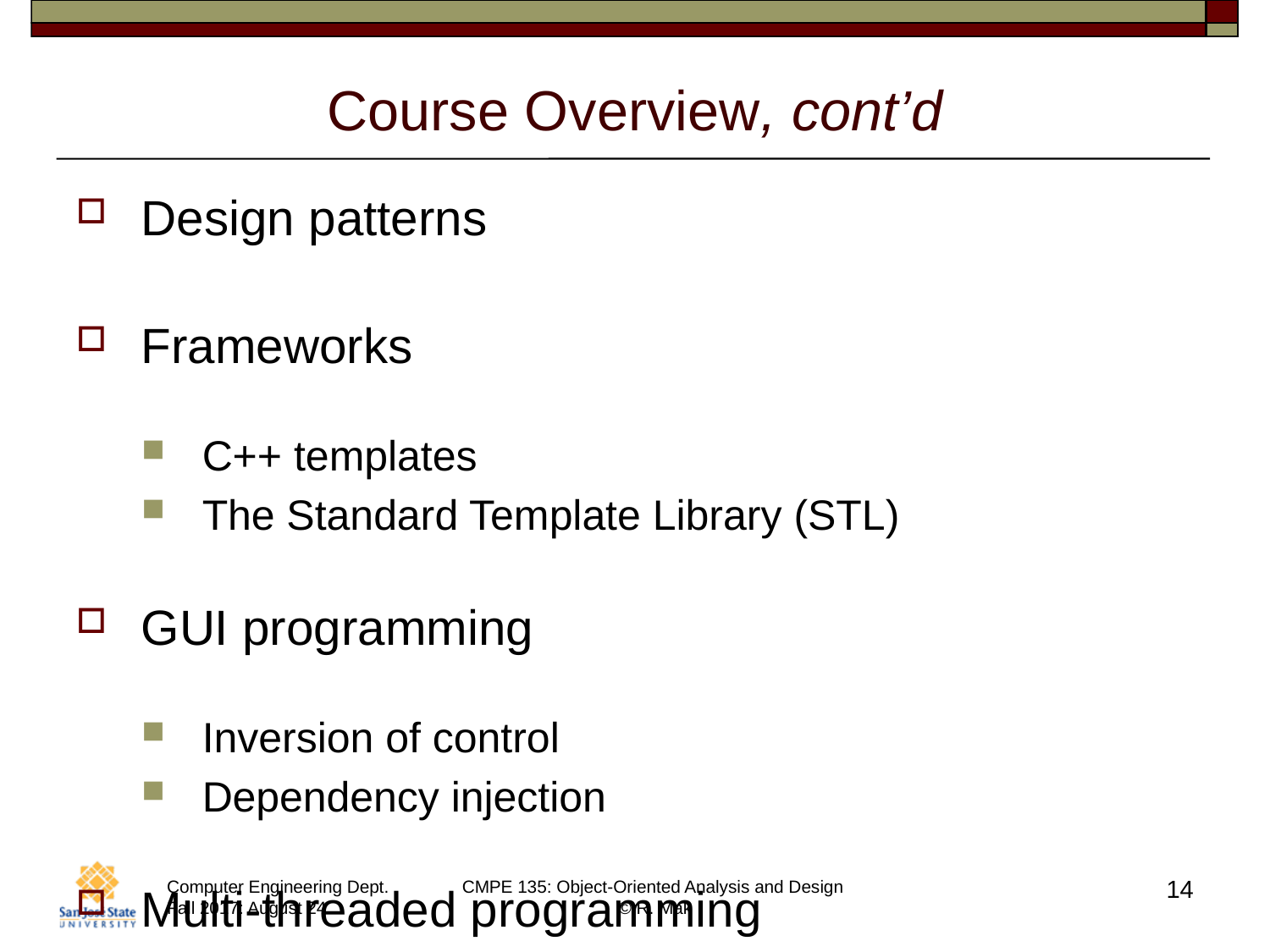

# Course Overview, cont’d
Design patterns

Frameworks

C++ templates
The Standard Template Library (STL)

GUI programming

Inversion of control
Dependency injection

Multi-threaded programming
14